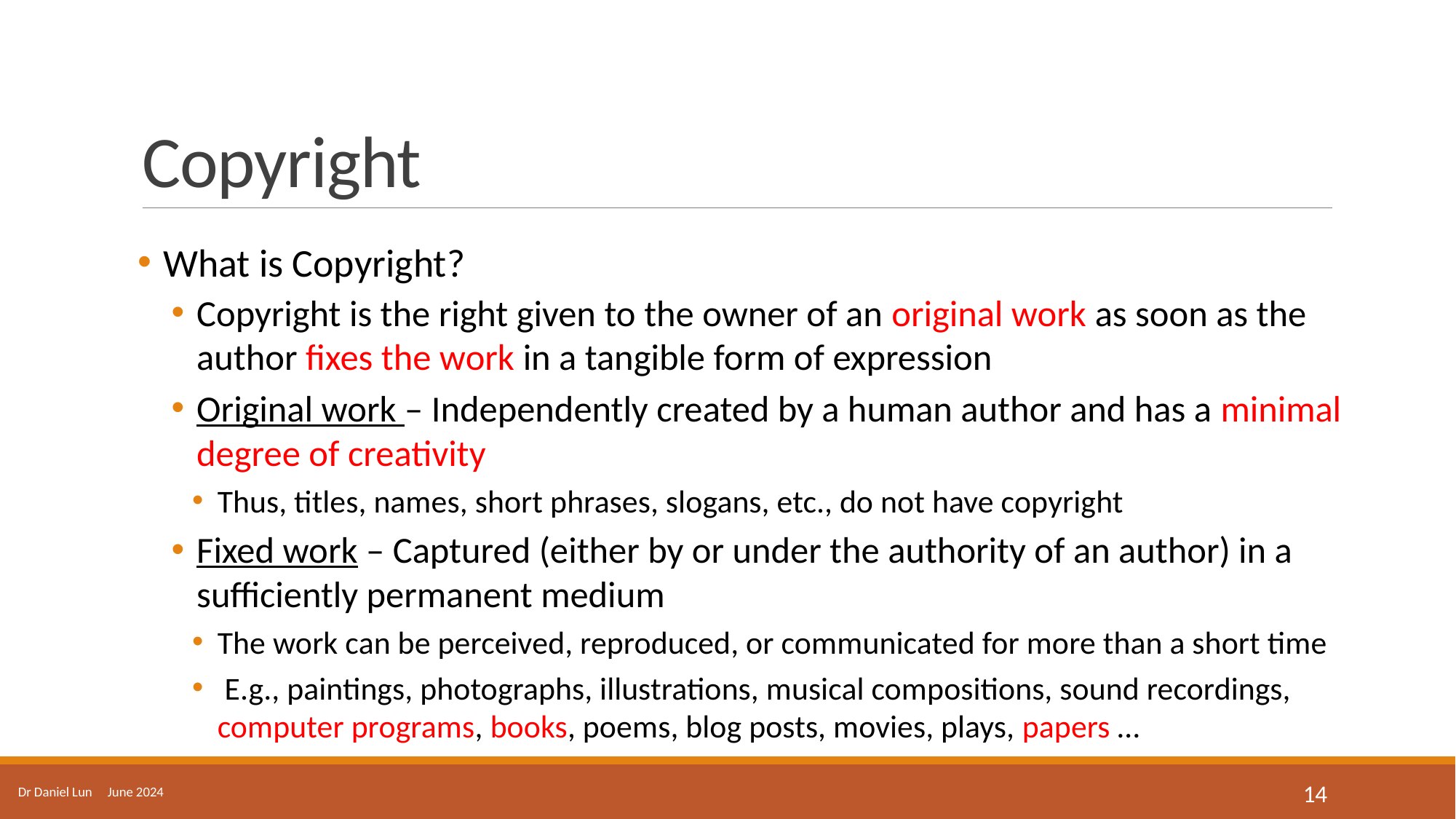

# Copyright
What is Copyright?
Copyright is the right given to the owner of an original work as soon as the author fixes the work in a tangible form of expression
Original work – Independently created by a human author and has a minimal degree of creativity
Thus, titles, names, short phrases, slogans, etc., do not have copyright
Fixed work – Captured (either by or under the authority of an author) in a sufficiently permanent medium
The work can be perceived, reproduced, or communicated for more than a short time
 E.g., paintings, photographs, illustrations, musical compositions, sound recordings, computer programs, books, poems, blog posts, movies, plays, papers …

Dr Daniel Lun     June 2024
14